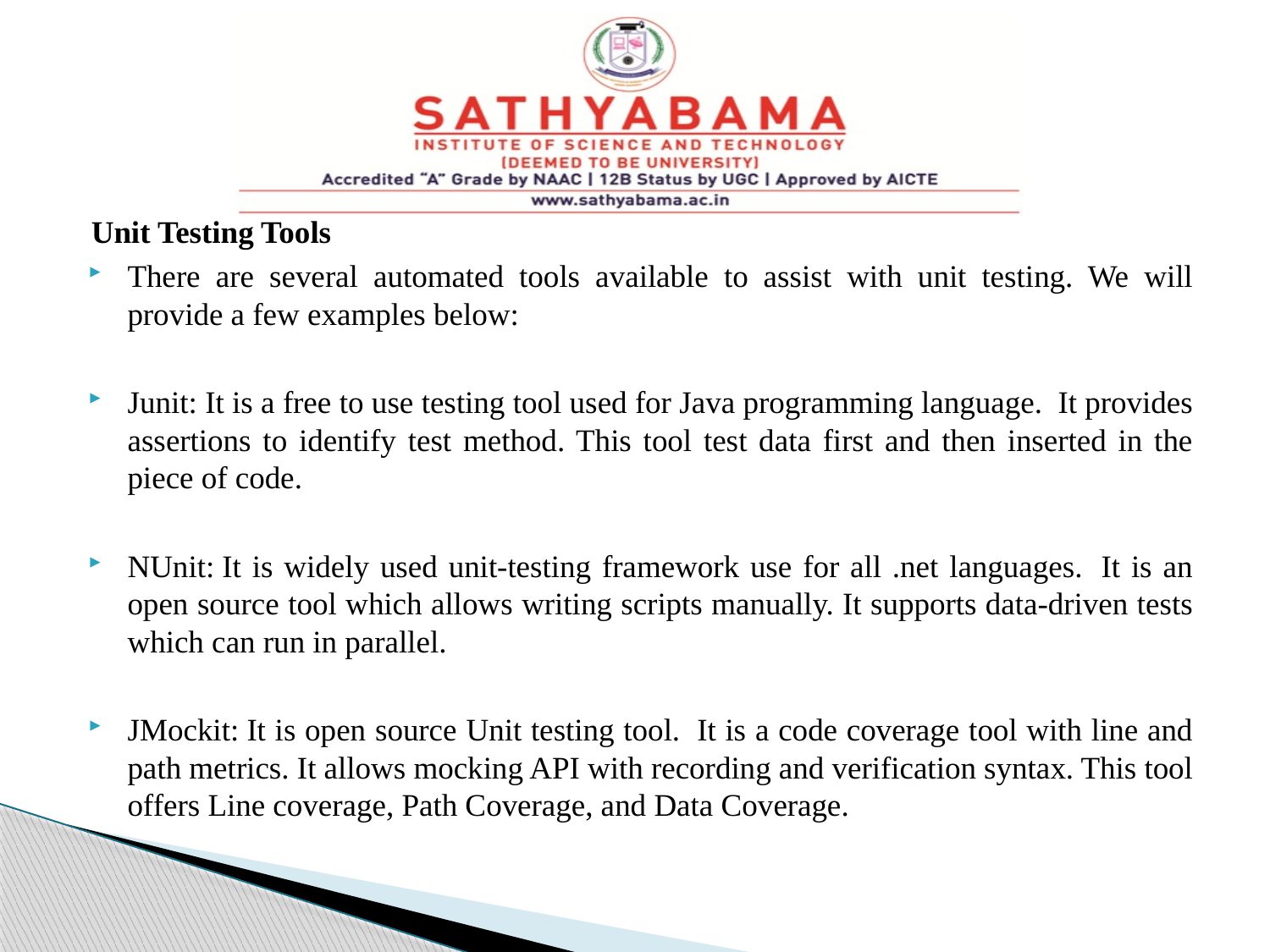

#
Unit Testing Tools
There are several automated tools available to assist with unit testing. We will provide a few examples below:

Junit: It is a free to use testing tool used for Java programming language.  It provides assertions to identify test method. This tool test data first and then inserted in the piece of code.

NUnit: It is widely used unit-testing framework use for all .net languages.  It is an open source tool which allows writing scripts manually. It supports data-driven tests which can run in parallel.

JMockit: It is open source Unit testing tool.  It is a code coverage tool with line and path metrics. It allows mocking API with recording and verification syntax. This tool offers Line coverage, Path Coverage, and Data Coverage.